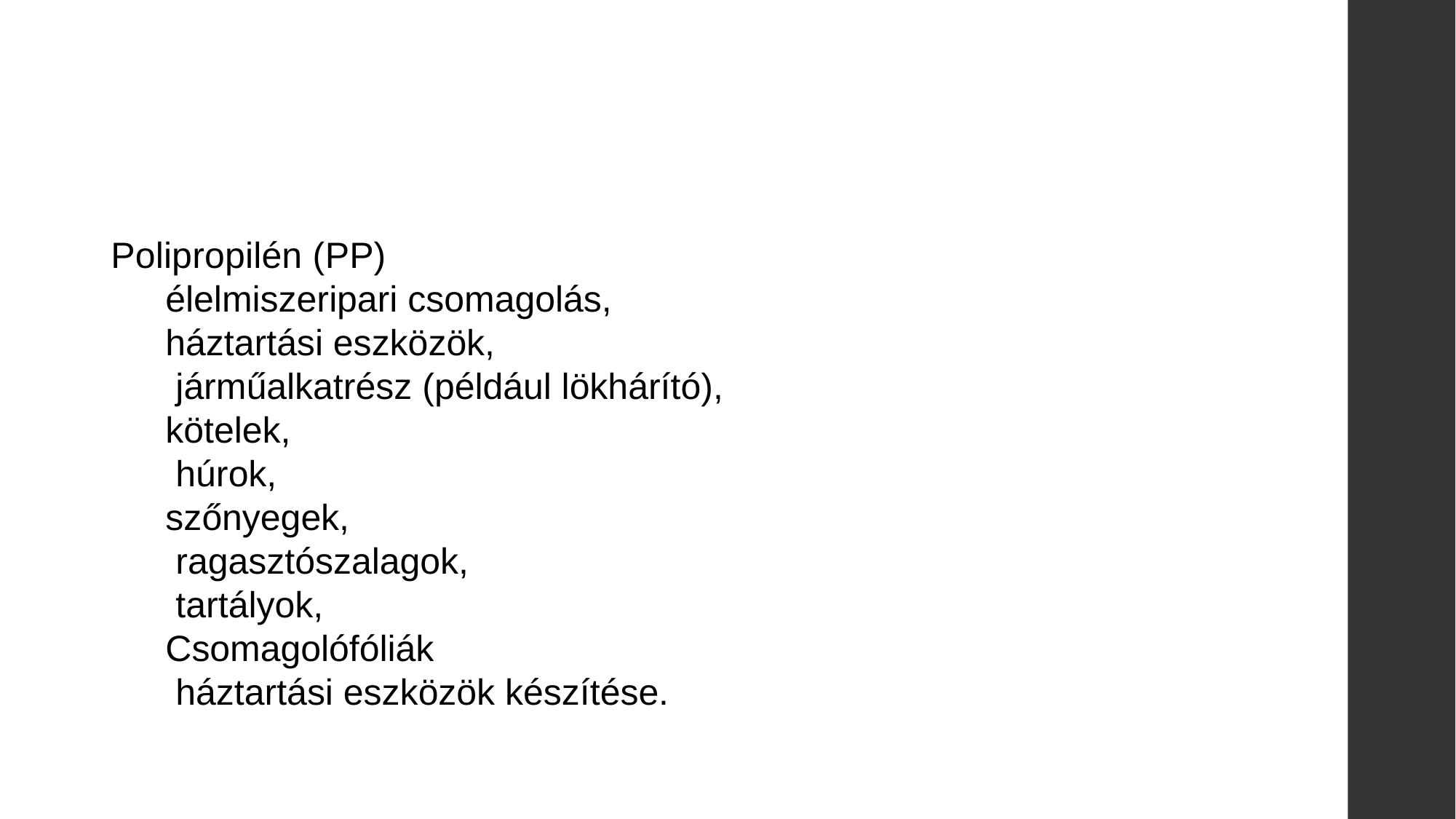

#

Polipropilén (PP)
élelmiszeripari csomagolás,
háztartási eszközök,
 járműalkatrész (például lökhárító),
kötelek,
 húrok,
szőnyegek,
 ragasztószalagok,
 tartályok,
Csomagolófóliák
 háztartási eszközök készítése.